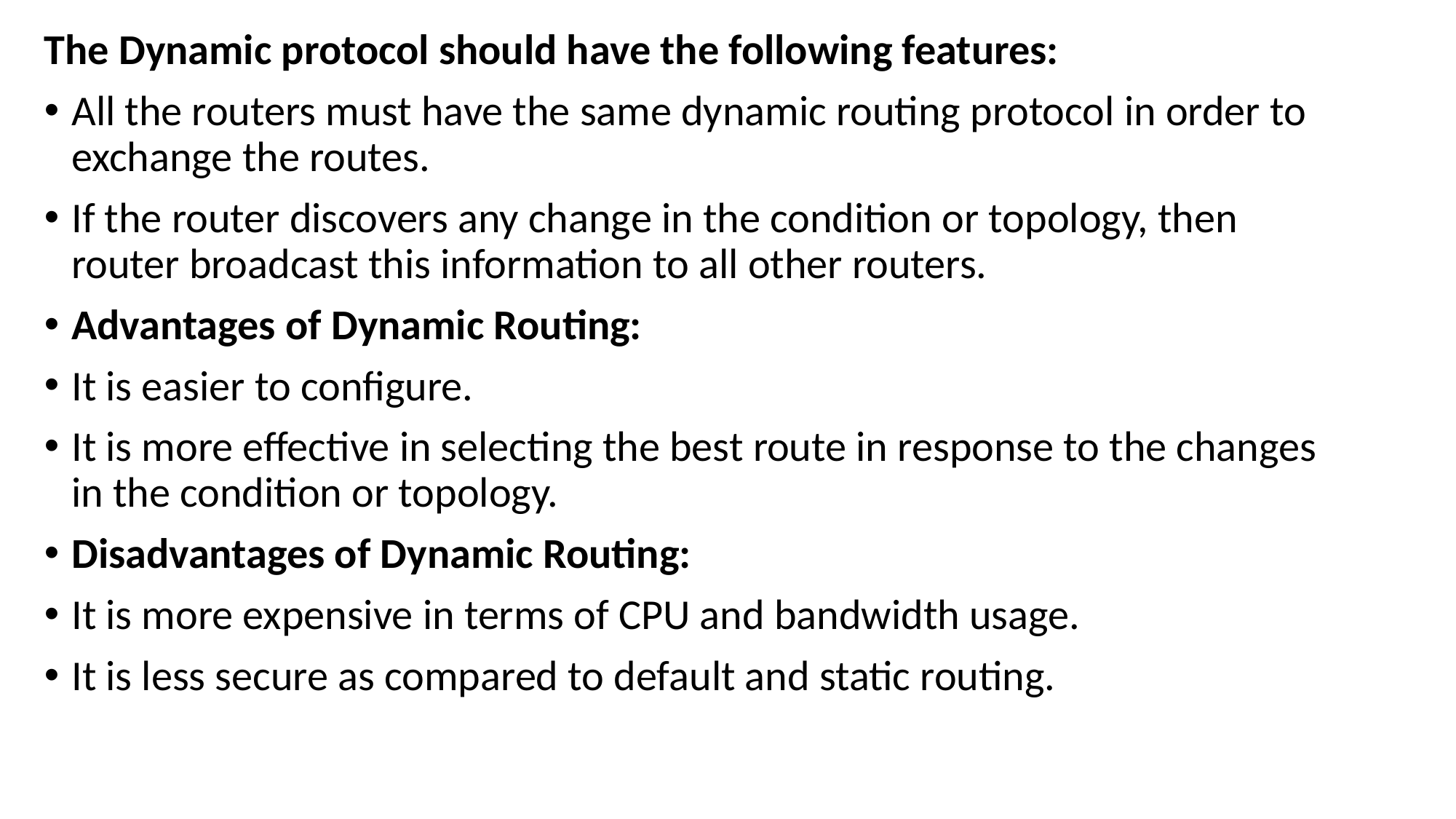

The Dynamic protocol should have the following features:
All the routers must have the same dynamic routing protocol in order to exchange the routes.
If the router discovers any change in the condition or topology, then router broadcast this information to all other routers.
Advantages of Dynamic Routing:
It is easier to configure.
It is more effective in selecting the best route in response to the changes in the condition or topology.
Disadvantages of Dynamic Routing:
It is more expensive in terms of CPU and bandwidth usage.
It is less secure as compared to default and static routing.